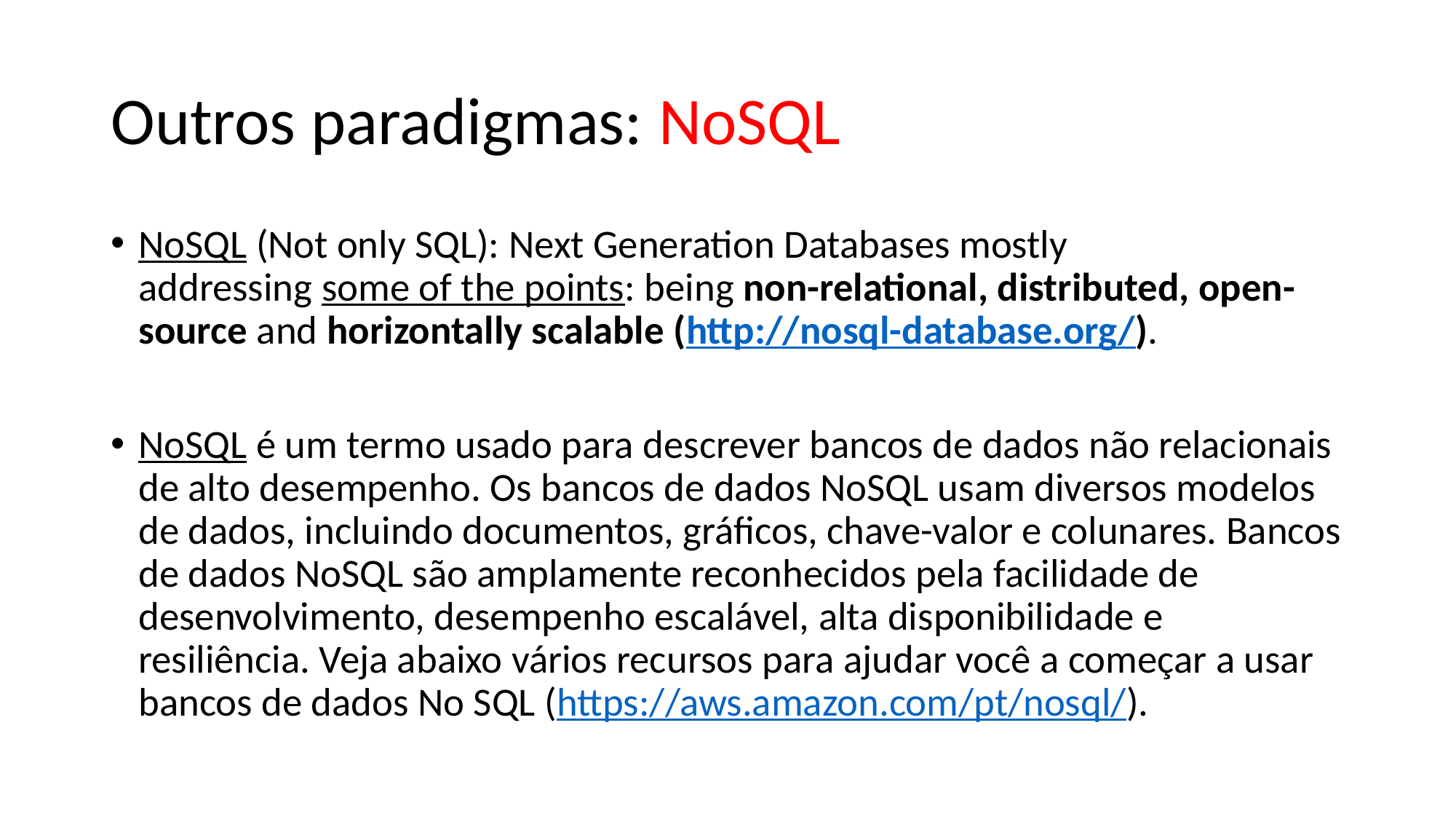

# Outros paradigmas: NoSQL
NoSQL (Not only SQL): Next Generation Databases mostly addressing some of the points: being non-relational, distributed, open-source and horizontally scalable (http://nosql-database.org/).

NoSQL é um termo usado para descrever bancos de dados não relacionais de alto desempenho. Os bancos de dados NoSQL usam diversos modelos de dados, incluindo documentos, gráficos, chave-valor e colunares. Bancos de dados NoSQL são amplamente reconhecidos pela facilidade de desenvolvimento, desempenho escalável, alta disponibilidade e resiliência. Veja abaixo vários recursos para ajudar você a começar a usar bancos de dados No SQL (https://aws.amazon.com/pt/nosql/).